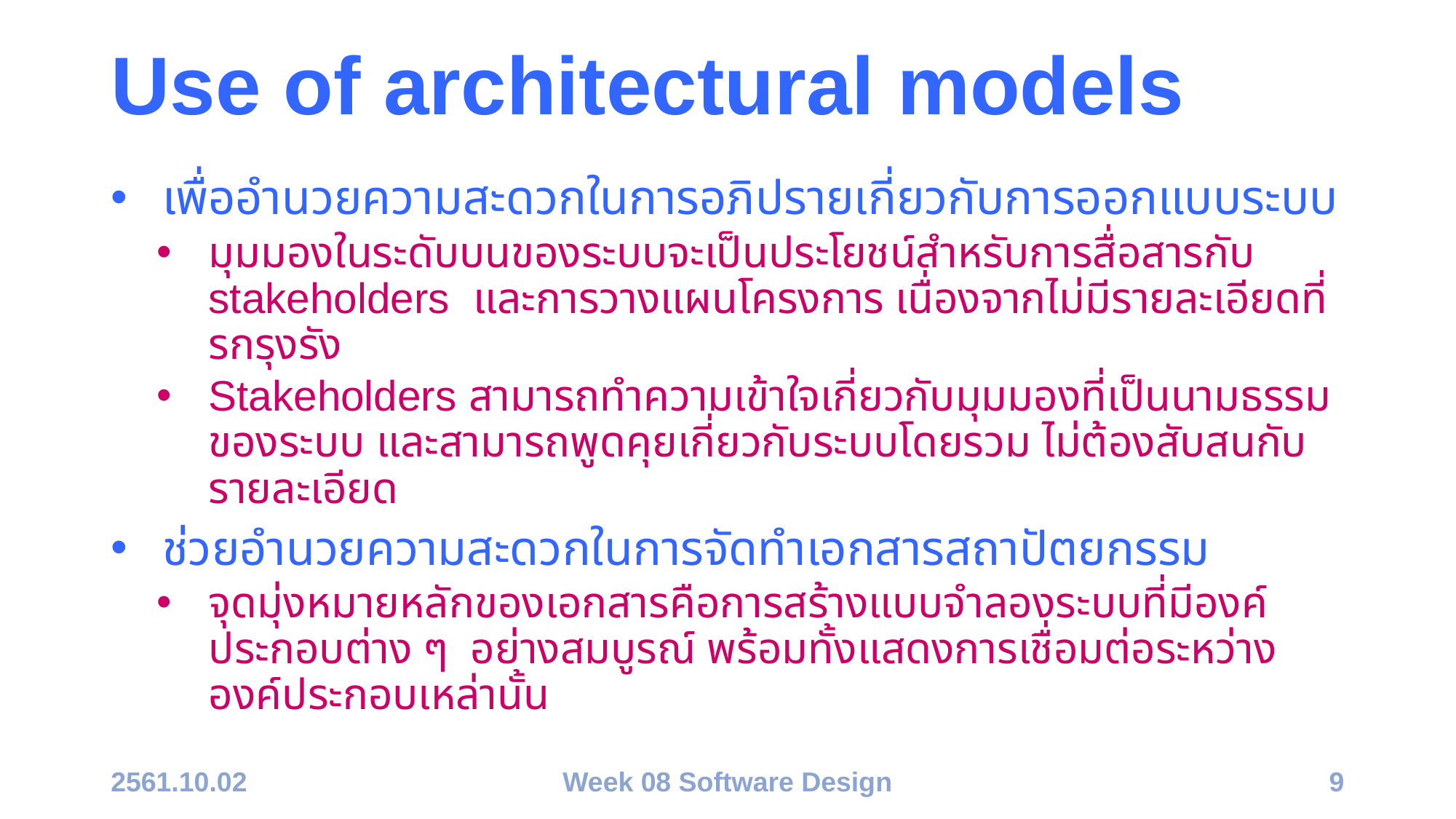

# Use of architectural models
เพื่ออำนวยความสะดวกในการอภิปรายเกี่ยวกับการออกแบบระบบ
มุมมองในระดับบนของระบบจะเป็นประโยชน์สำหรับการสื่อสารกับ stakeholders  และการวางแผนโครงการ เนื่องจากไม่มีรายละเอียดที่รกรุงรัง
Stakeholders สามารถทำความเข้าใจเกี่ยวกับมุมมองที่เป็นนามธรรมของระบบ และสามารถพูดคุยเกี่ยวกับระบบโดยรวม ไม่ต้องสับสนกับรายละเอียด
ช่วยอำนวยความสะดวกในการจัดทำเอกสารสถาปัตยกรรม
จุดมุ่งหมายหลักของเอกสารคือการสร้างแบบจำลองระบบที่มีองค์ประกอบต่าง ๆ  อย่างสมบูรณ์ พร้อมทั้งแสดงการเชื่อมต่อระหว่างองค์ประกอบเหล่านั้น
2561.10.02
Week 08 Software Design
9